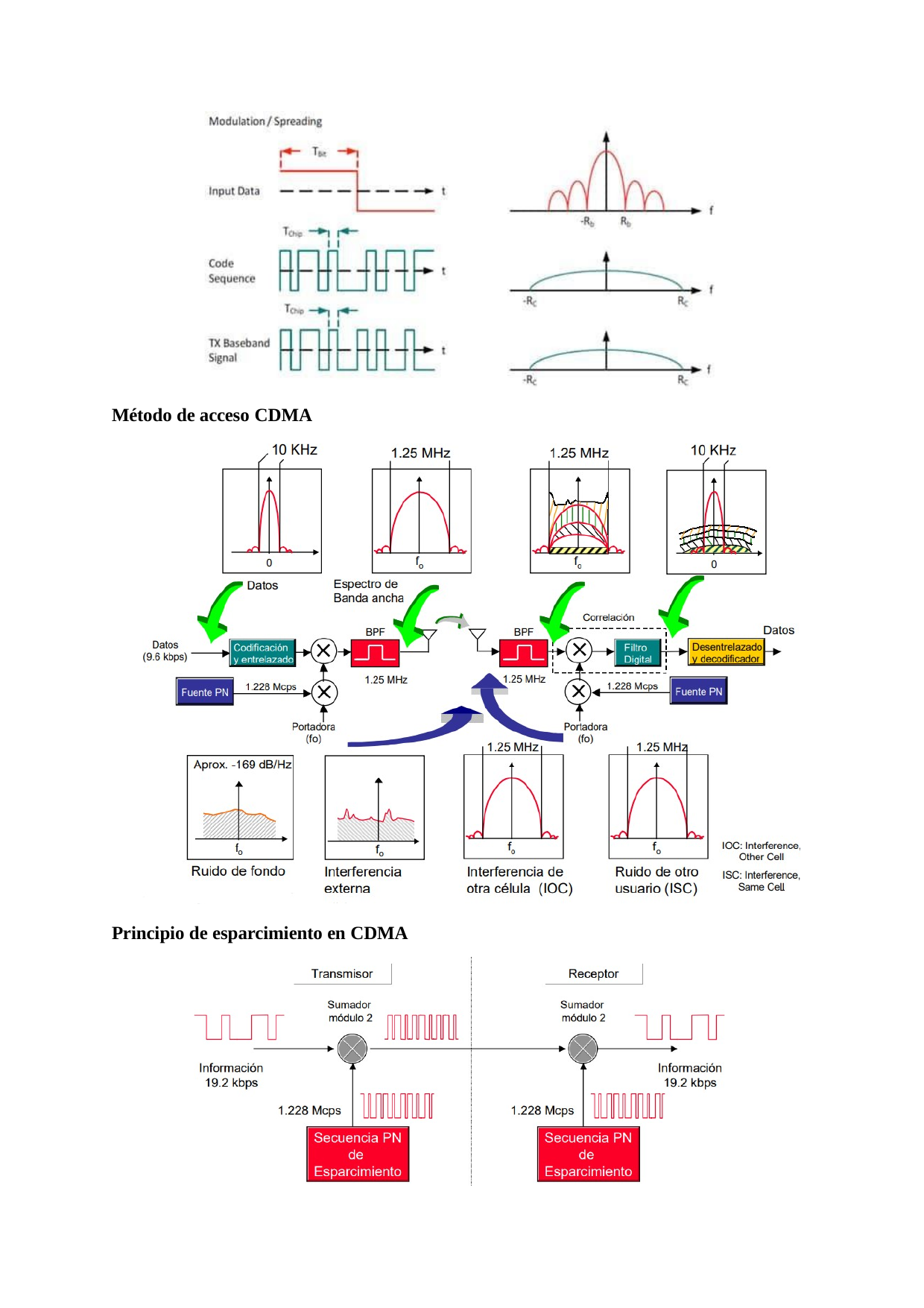

Método de acceso CDMA

Principio de esparcimiento en CDMA